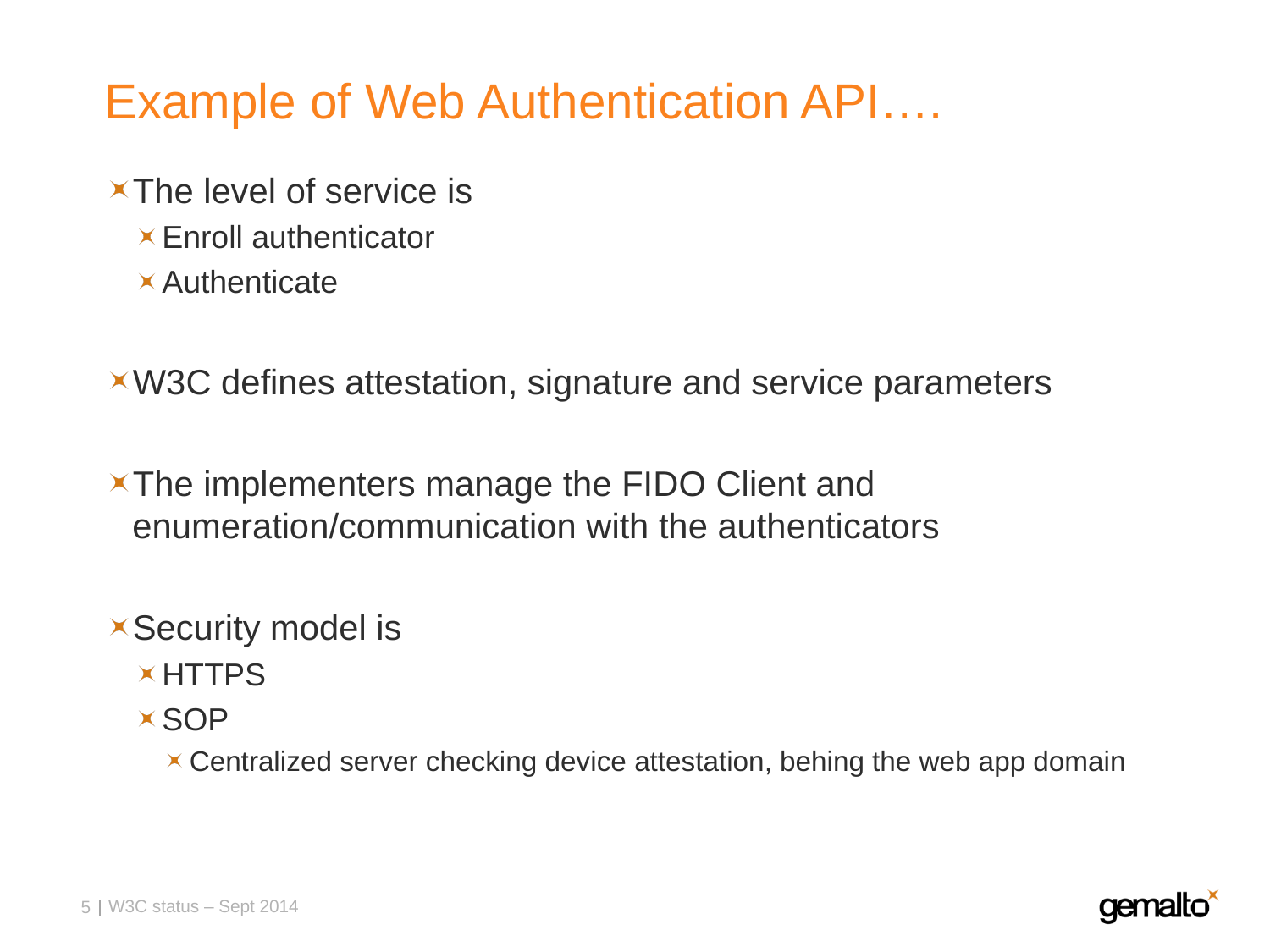

# Example of Web Authentication API….
The level of service is
Enroll authenticator
Authenticate

W3C defines attestation, signature and service parameters

The implementers manage the FIDO Client and enumeration/communication with the authenticators

Security model is
HTTPS
SOP
Centralized server checking device attestation, behing the web app domain

W3C status – Sept 2014
5